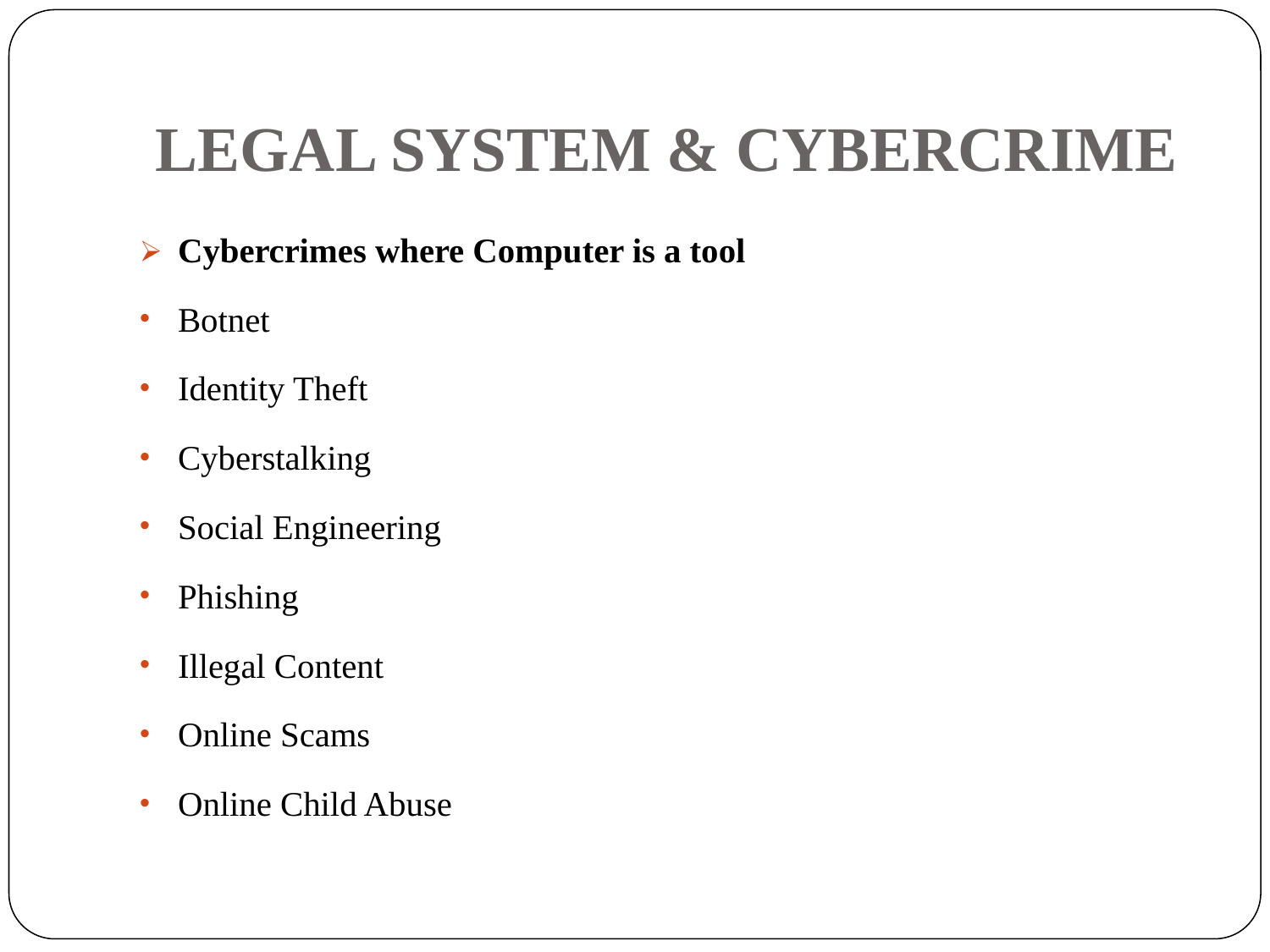

# LEGAL SYSTEM & CYBERCRIME
Cybercrimes where Computer is a tool
Botnet
Identity Theft
Cyberstalking
Social Engineering
Phishing
Illegal Content
Online Scams
Online Child Abuse